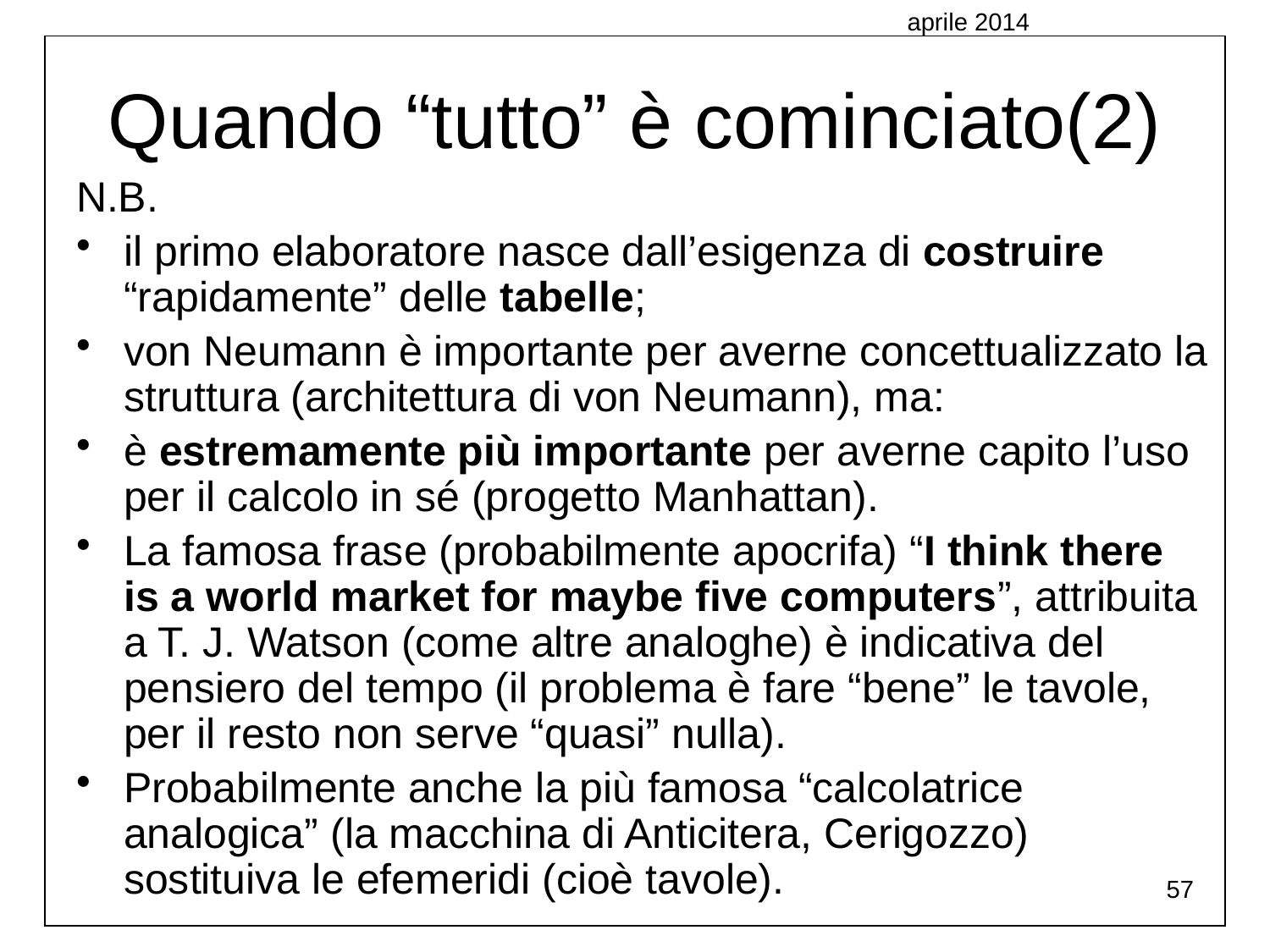

Quando “tutto” è cominciato(2)
aprile 2014

N.B.
il primo elaboratore nasce dall’esigenza di costruire “rapidamente” delle tabelle;
von Neumann è importante per averne concettualizzato la struttura (architettura di von Neumann), ma:
è estremamente più importante per averne capito l’uso per il calcolo in sé (progetto Manhattan).
La famosa frase (probabilmente apocrifa) “I think there is a world market for maybe five computers”, attribuita a T. J. Watson (come altre analoghe) è indicativa del pensiero del tempo (il problema è fare “bene” le tavole, per il resto non serve “quasi” nulla).
Probabilmente anche la più famosa “calcolatrice analogica” (la macchina di Anticitera, Cerigozzo) sostituiva le efemeridi (cioè tavole).

57